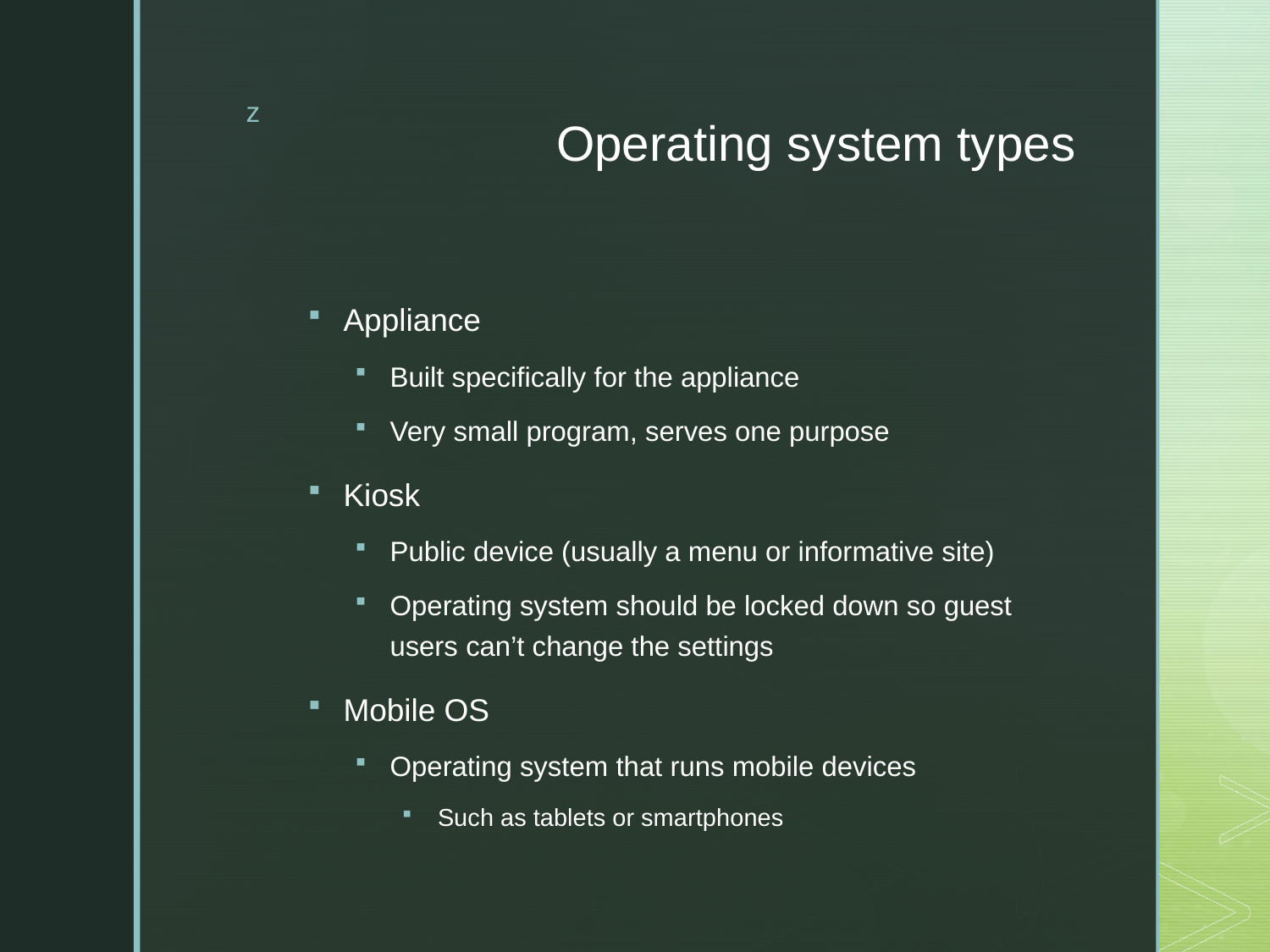

# Operating system types
Appliance
Built specifically for the appliance
Very small program, serves one purpose
Kiosk
Public device (usually a menu or informative site)
Operating system should be locked down so guest users can’t change the settings
Mobile OS
Operating system that runs mobile devices
Such as tablets or smartphones